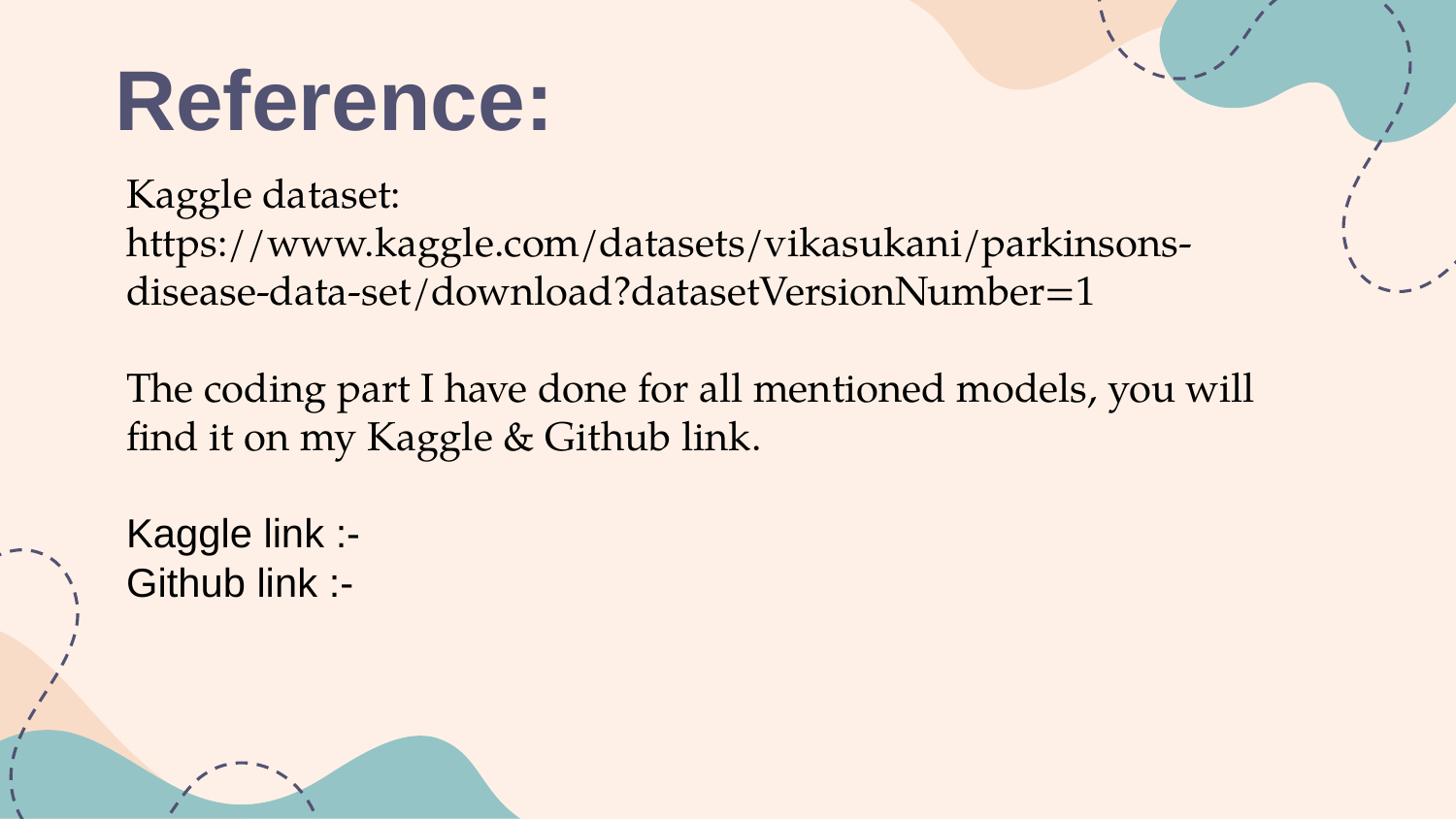

Kaggle dataset: https://www.kaggle.com/datasets/vikasukani/parkinsons-disease-data-set/download?datasetVersionNumber=1

The coding part I have done for all mentioned models, you will find it on my Kaggle & Github link.

Kaggle link :-
Github link :-
# Reference: